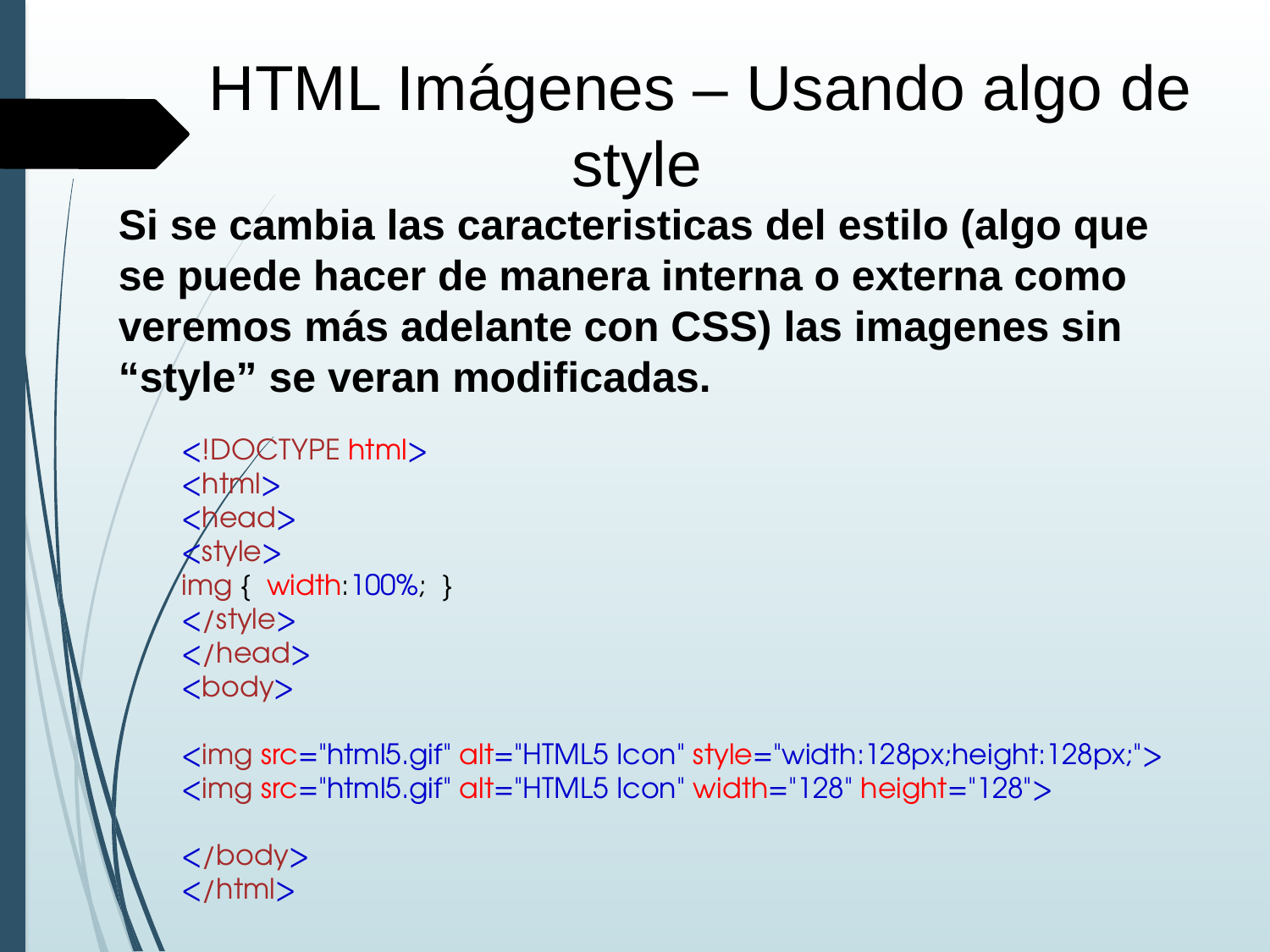

HTML Imágenes – Usando algo de style
Si se cambia las caracteristicas del estilo (algo que se puede hacer de manera interna o externa como veremos más adelante con CSS) las imagenes sin “style” se veran modificadas.

<!DOCTYPE html>
<html>
<head>
<style>
img {  width:100%;  }
</style>
</head>
<body>
<img src="html5.gif" alt="HTML5 Icon" style="width:128px;height:128px;">
<img src="html5.gif" alt="HTML5 Icon" width="128" height="128">
</body>
</html>